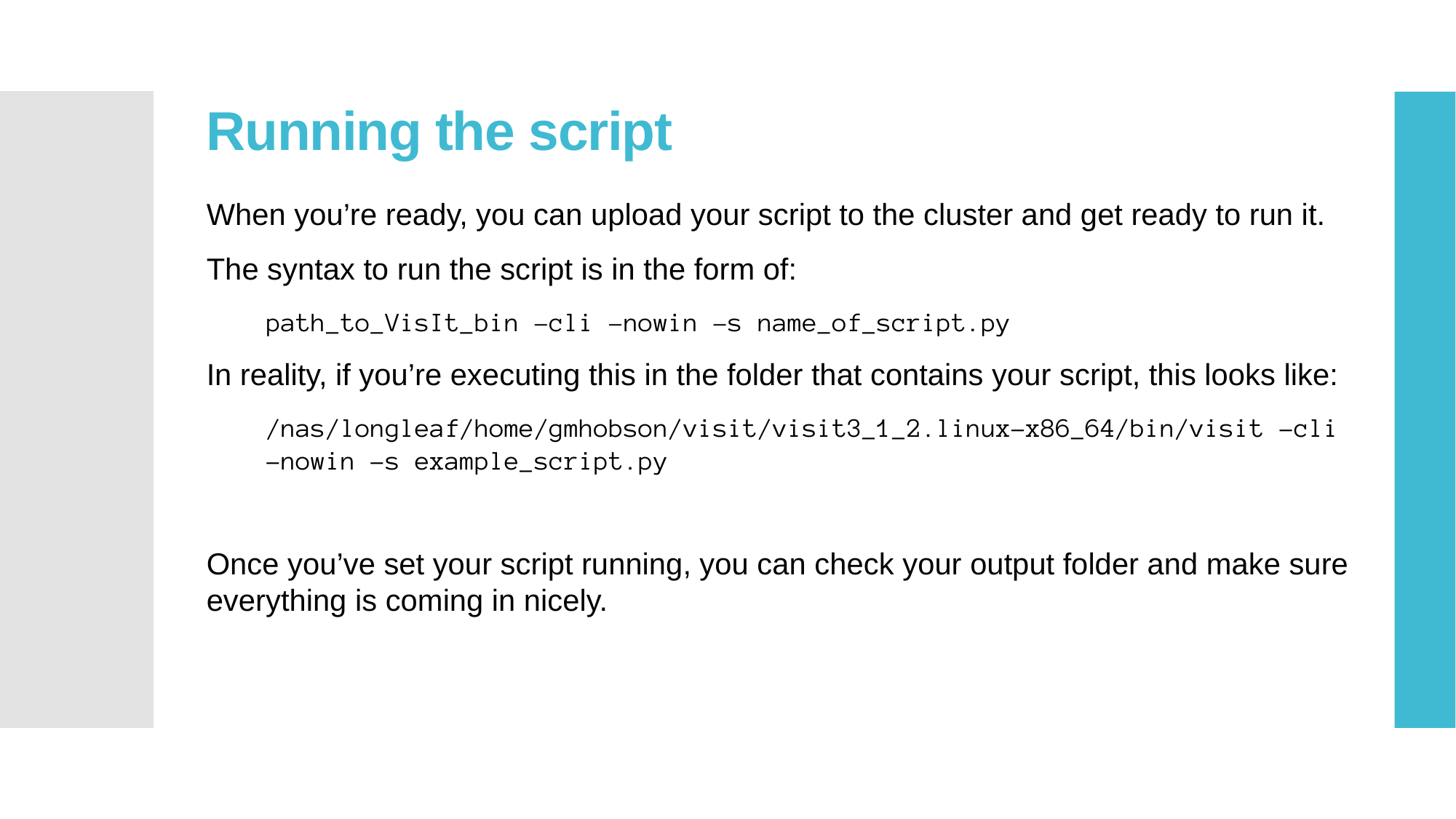

# Running the script

When you’re ready, you can upload your script to the cluster and get ready to run it.
The syntax to run the script is in the form of:
path_to_VisIt_bin –cli –nowin –s name_of_script.py
In reality, if you’re executing this in the folder that contains your script, this looks like:
/nas/longleaf/home/gmhobson/visit/visit3_1_2.linux-x86_64/bin/visit -cli -nowin -s example_script.py

Once you’ve set your script running, you can check your output folder and make sure everything is coming in nicely.